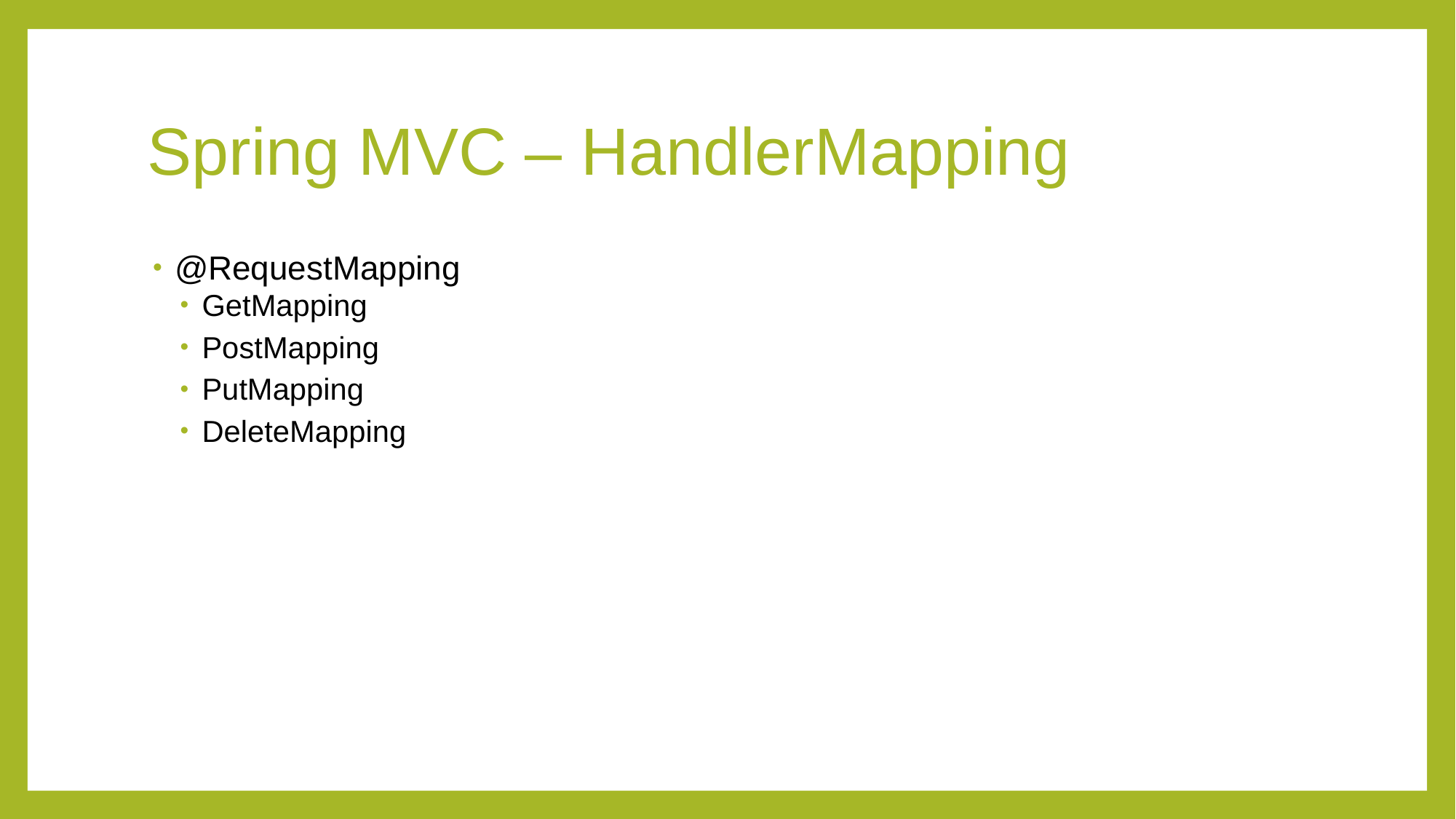

# Spring MVC – HandlerMapping
@RequestMapping
GetMapping
PostMapping
PutMapping
DeleteMapping